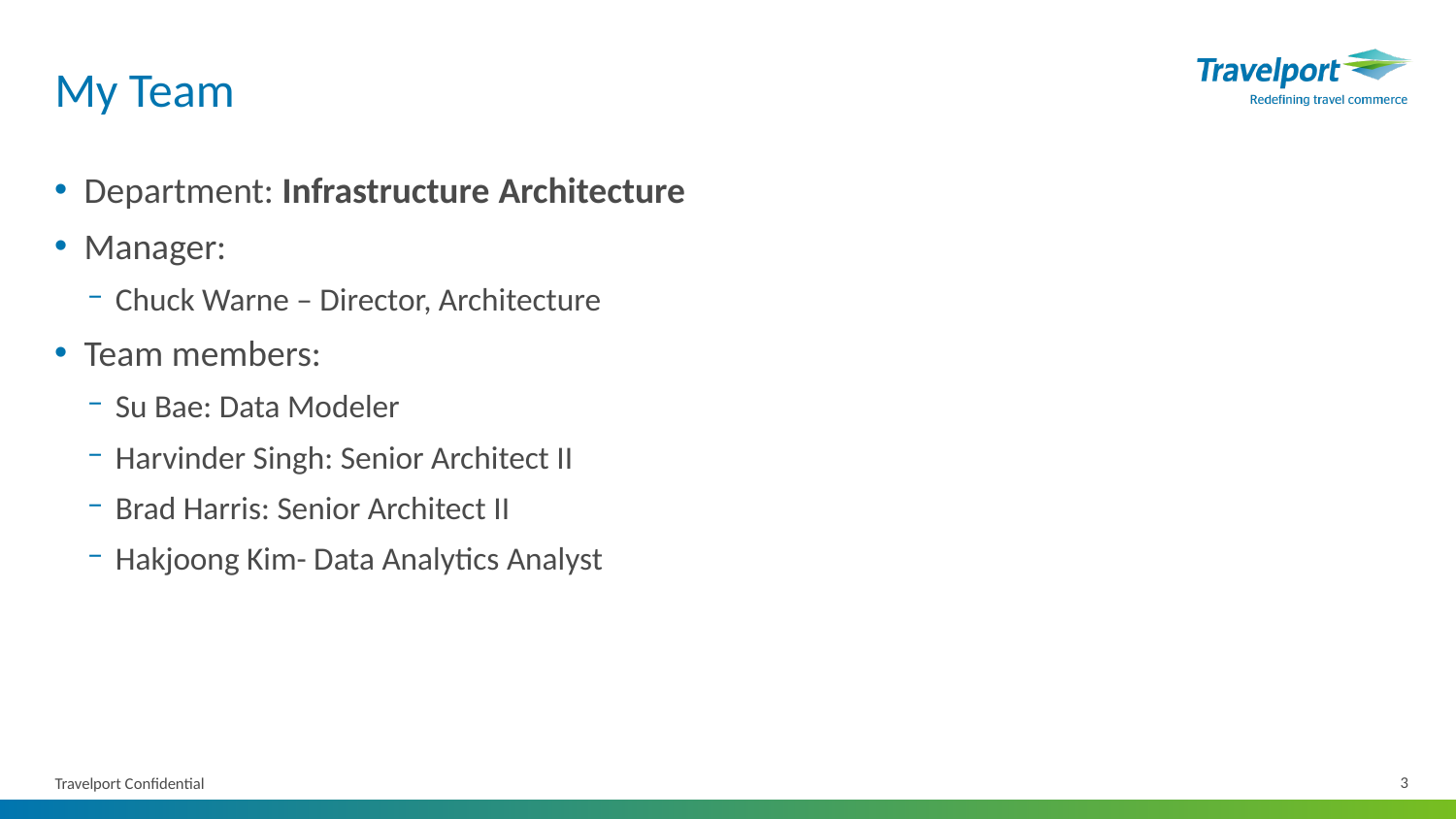

# My Team
Department: Infrastructure Architecture
Manager:
Chuck Warne – Director, Architecture
Team members:
Su Bae: Data Modeler
Harvinder Singh: Senior Architect II
Brad Harris: Senior Architect II
Hakjoong Kim- Data Analytics Analyst

Travelport Confidential
3